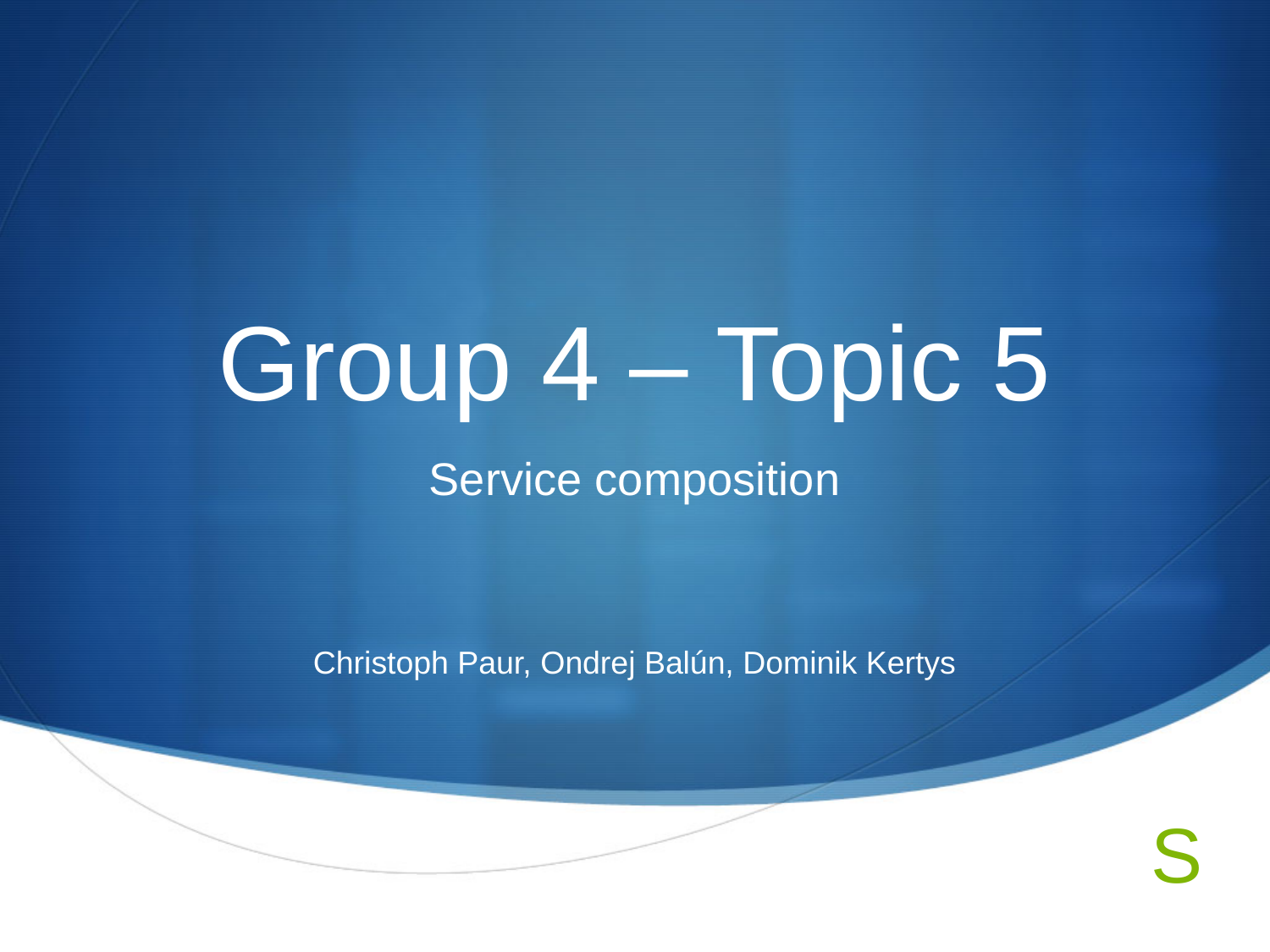

# Group 4 – Topic 5
Service composition
Christoph Paur, Ondrej Balún, Dominik Kertys